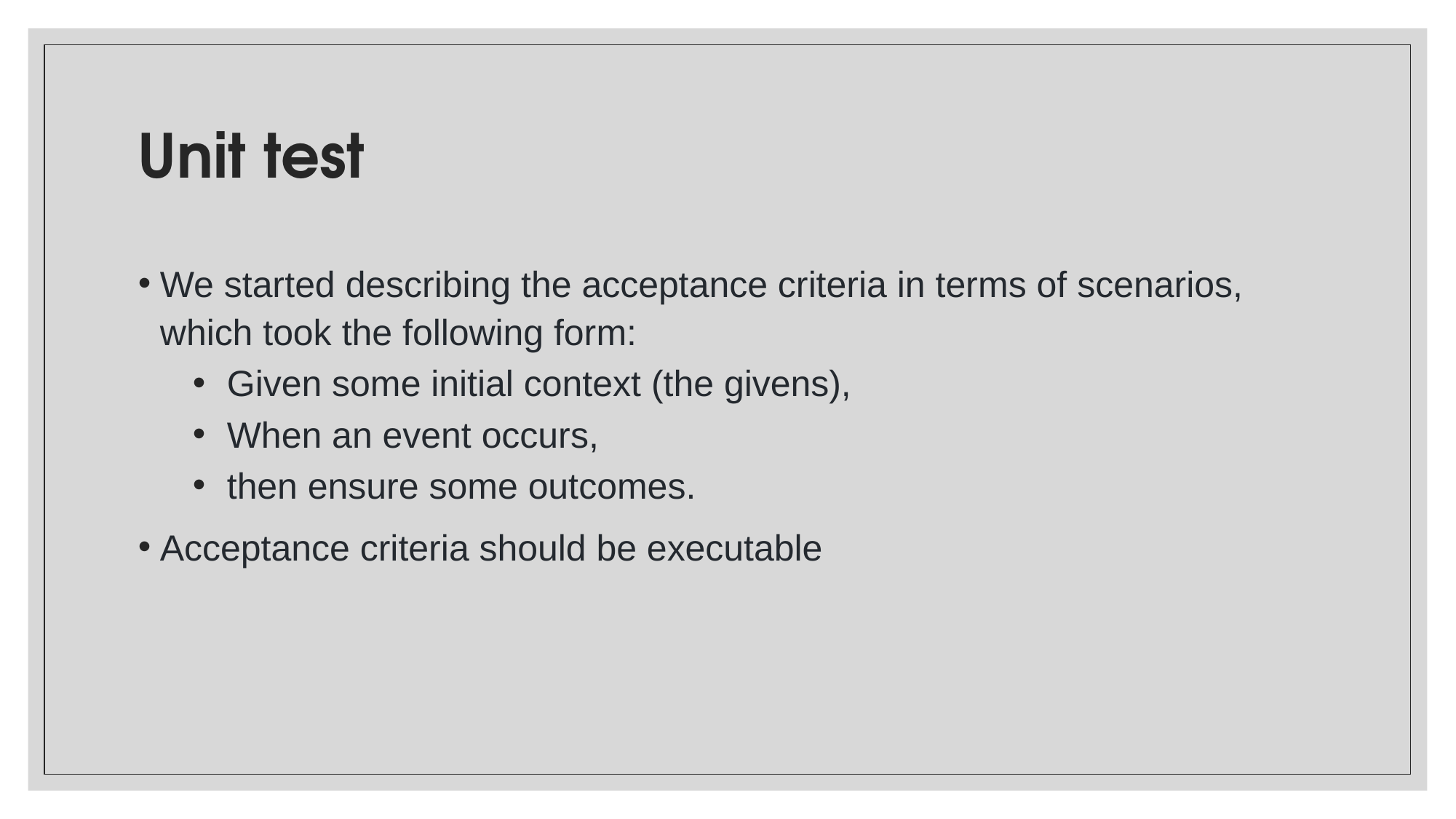

# Unit test
We started describing the acceptance criteria in terms of scenarios, which took the following form:
Given some initial context (the givens),
When an event occurs,
then ensure some outcomes.
Acceptance criteria should be executable